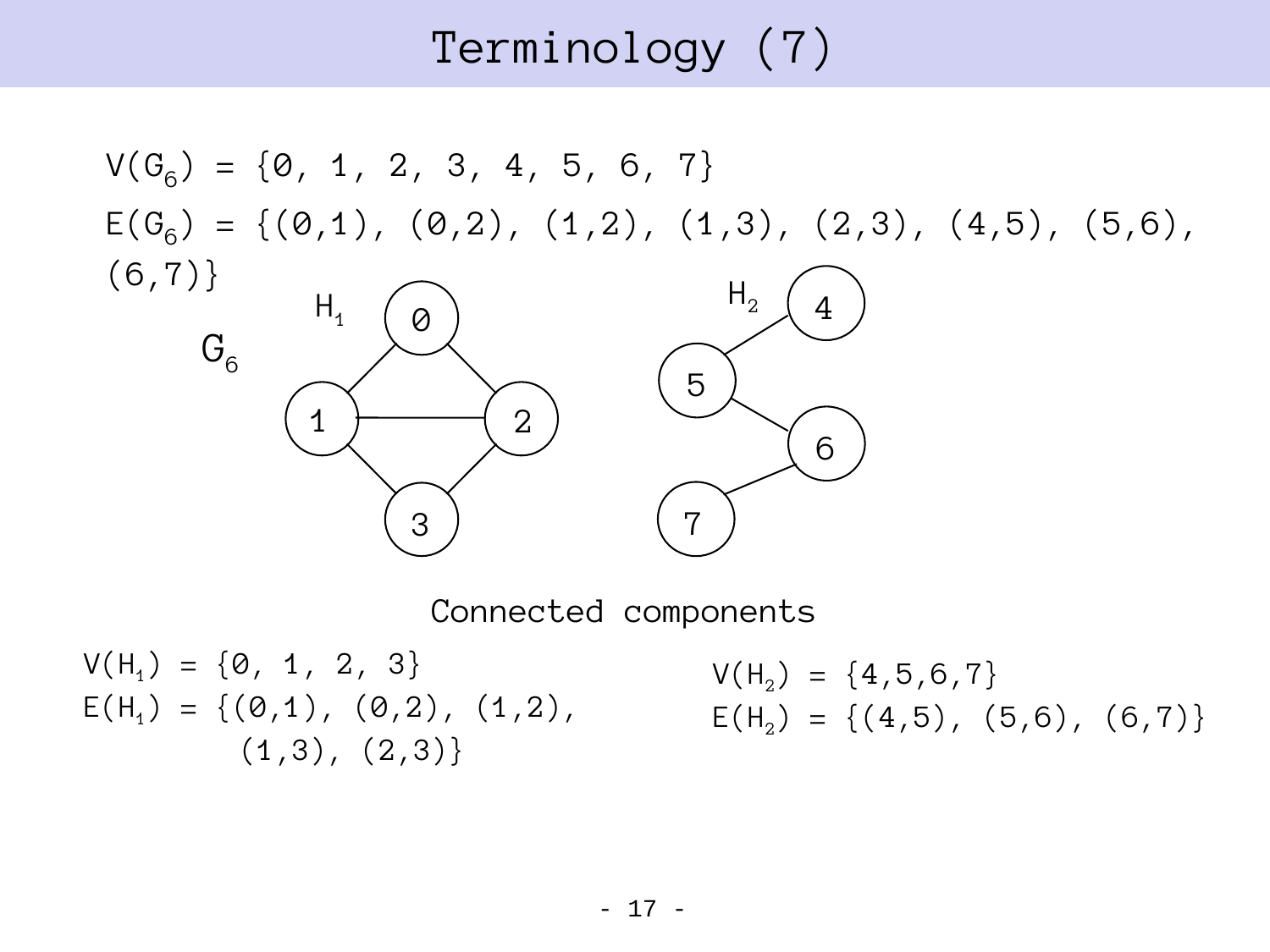

# Terminology (7)
V(G6) = {0, 1, 2, 3, 4, 5, 6, 7}
E(G6) = {(0,1), (0,2), (1,2), (1,3), (2,3), (4,5), (5,6), (6,7)}
H2

H1
4

0
G6

5

2
1

6

3
7
Connected components
V(H1) = {0, 1, 2, 3}
E(H1) = {(0,1), (0,2), (1,2),
         (1,3), (2,3)}
V(H2) = {4,5,6,7}
E(H2) = {(4,5), (5,6), (6,7)}
- 17 -